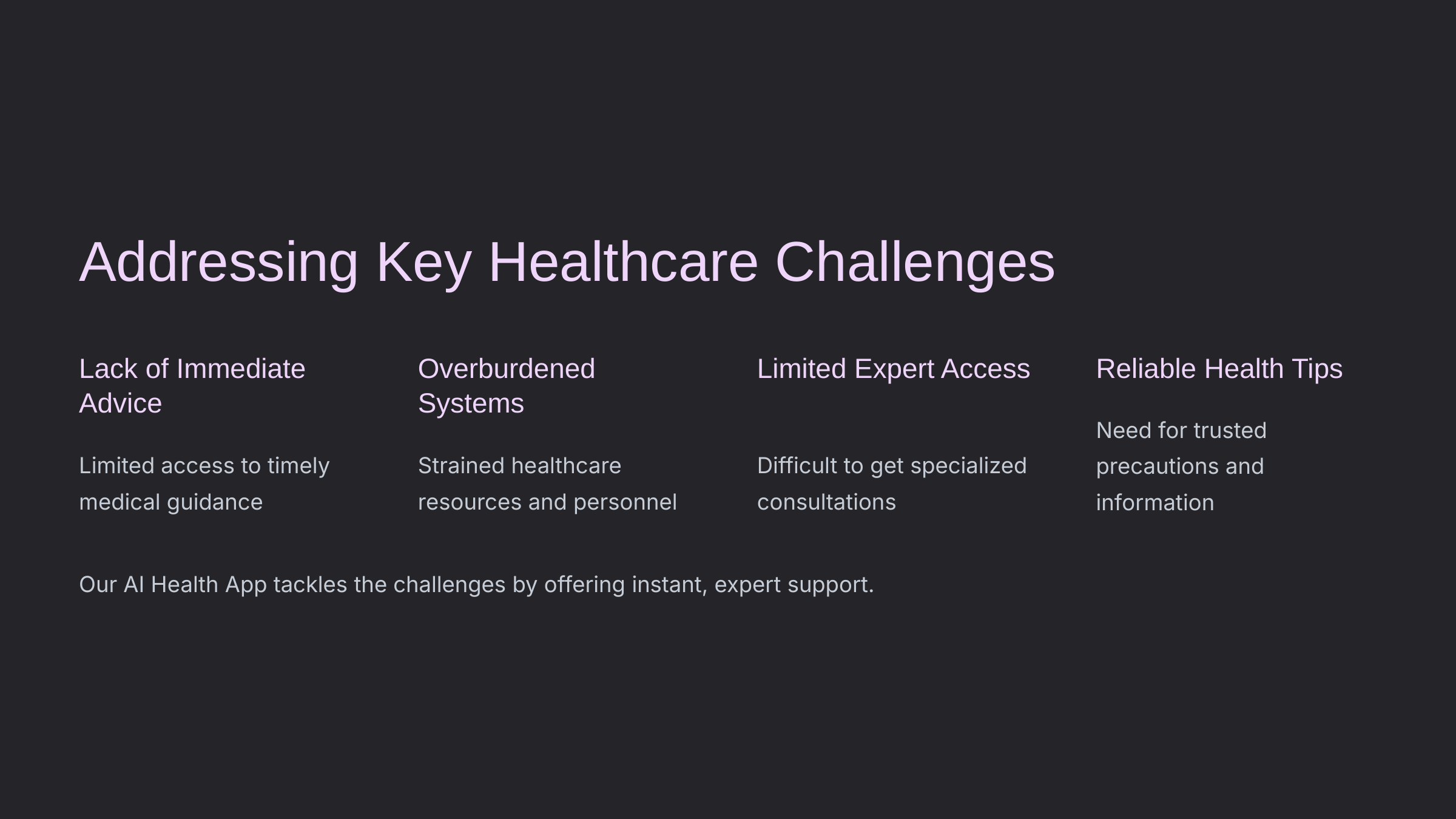

Addressing Key Healthcare Challenges
Lack of Immediate Advice
Overburdened Systems
Limited Expert Access
Reliable Health Tips
Need for trusted precautions and information
Limited access to timely medical guidance
Strained healthcare resources and personnel
Difficult to get specialized consultations
Our AI Health App tackles the challenges by offering instant, expert support.